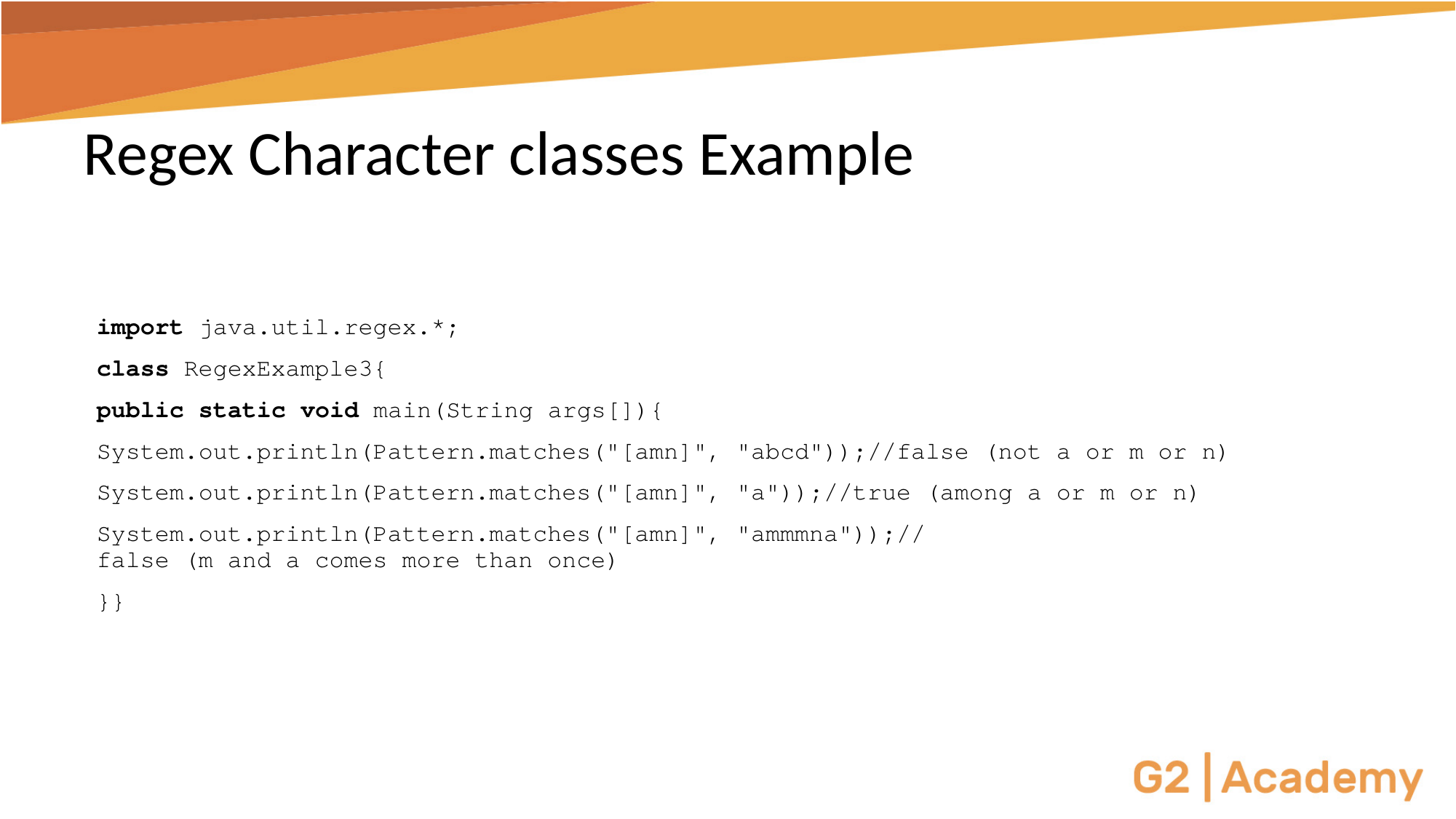

# Regex Character classes Example

import java.util.regex.*;
class RegexExample3{
public static void main(String args[]){
System.out.println(Pattern.matches("[amn]", "abcd"));//false (not a or m or n)
System.out.println(Pattern.matches("[amn]", "a"));//true (among a or m or n)
System.out.println(Pattern.matches("[amn]", "ammmna"));//false (m and a comes more than once)
}}